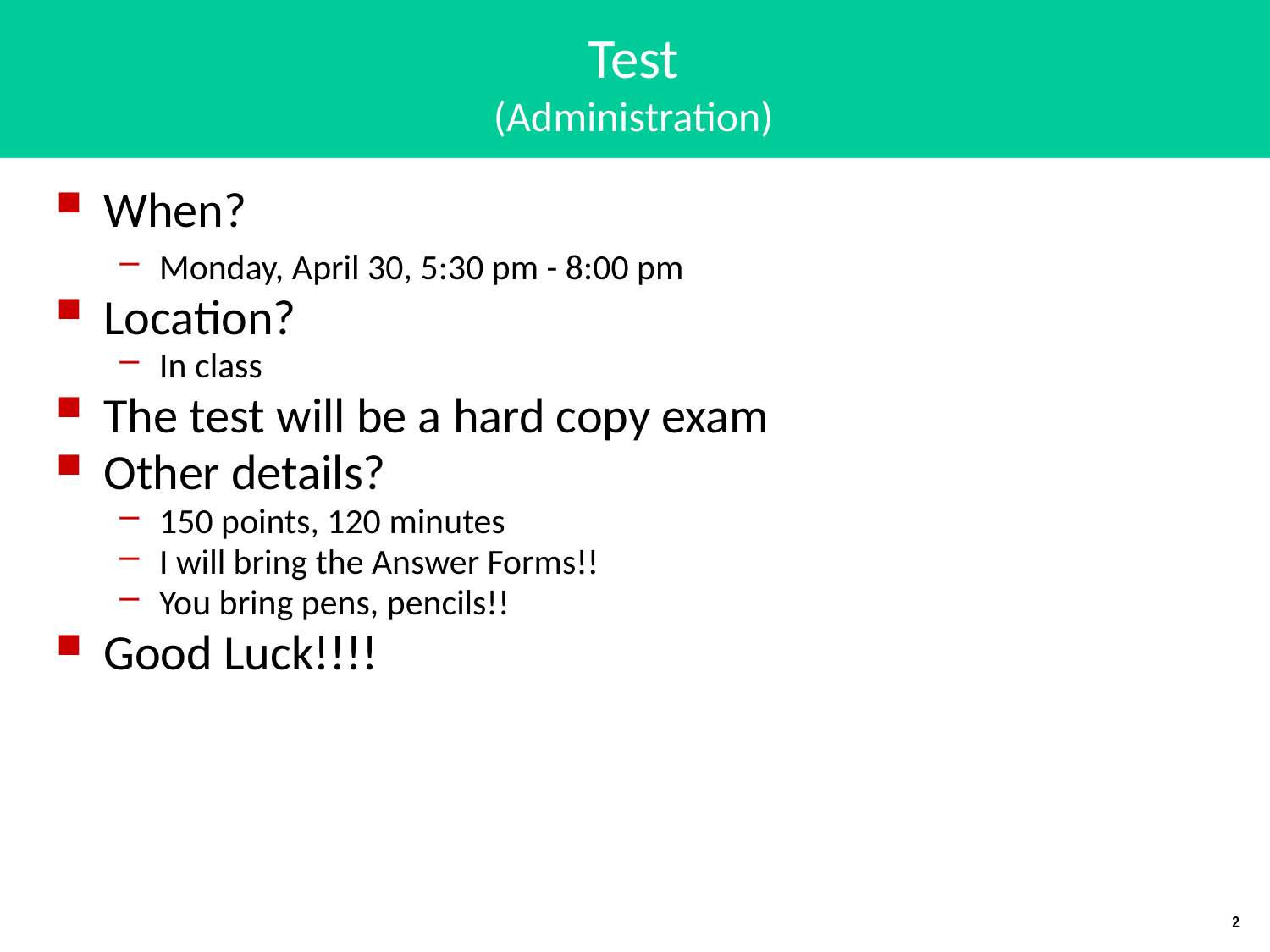

# Test (Administration)
When?
Monday, April 30, 5:30 pm - 8:00 pm
Location?
In class
The test will be a hard copy exam
Other details?
150 points, 120 minutes
I will bring the Answer Forms!!
You bring pens, pencils!!
Good Luck!!!!